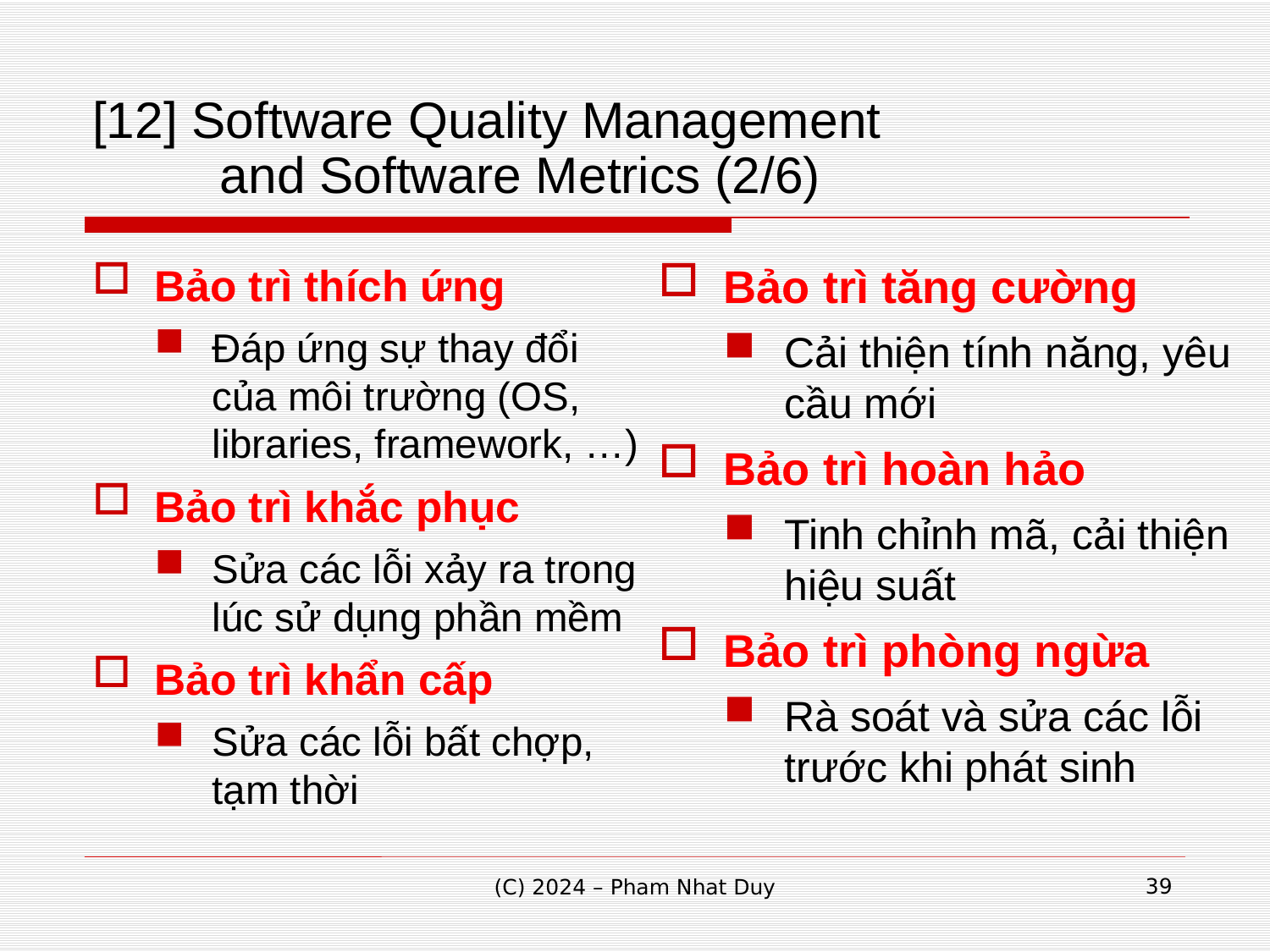

# [12] Software Quality Management and Software Metrics (2/6)
Bảo trì tăng cường
Cải thiện tính năng, yêu cầu mới
Bảo trì hoàn hảo
Tinh chỉnh mã, cải thiện hiệu suất
Bảo trì phòng ngừa
Rà soát và sửa các lỗi trước khi phát sinh
Bảo trì thích ứng
Đáp ứng sự thay đổi của môi trường (OS, libraries, framework, …)
Bảo trì khắc phục
Sửa các lỗi xảy ra trong lúc sử dụng phần mềm
Bảo trì khẩn cấp
Sửa các lỗi bất chợp, tạm thời
39
(C) 2024 – Pham Nhat Duy